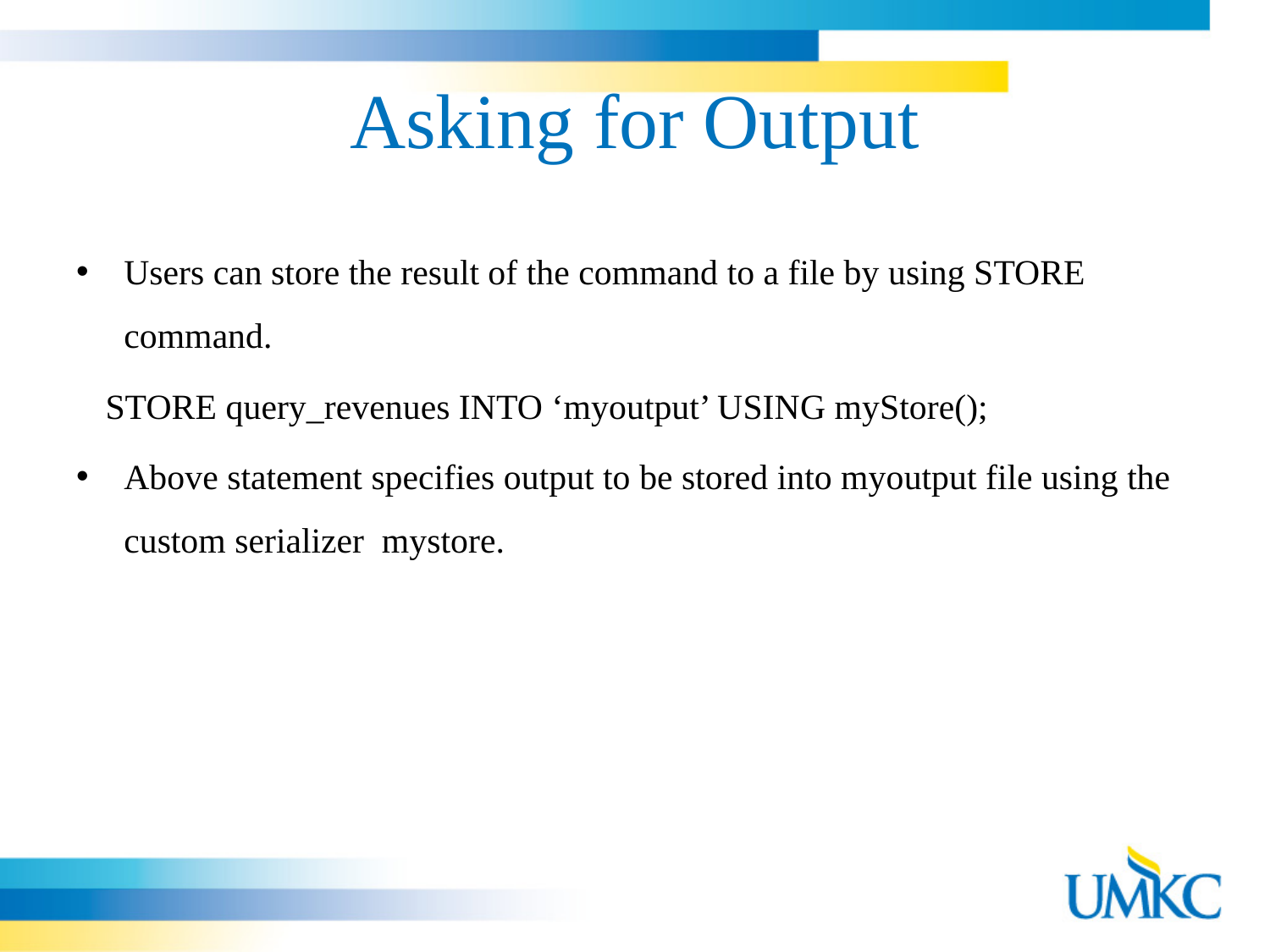

# Asking for Output
Users can store the result of the command to a file by using STORE command.
   STORE query_revenues INTO ‘myoutput’ USING myStore();
Above statement specifies output to be stored into myoutput file using the custom serializer  mystore.